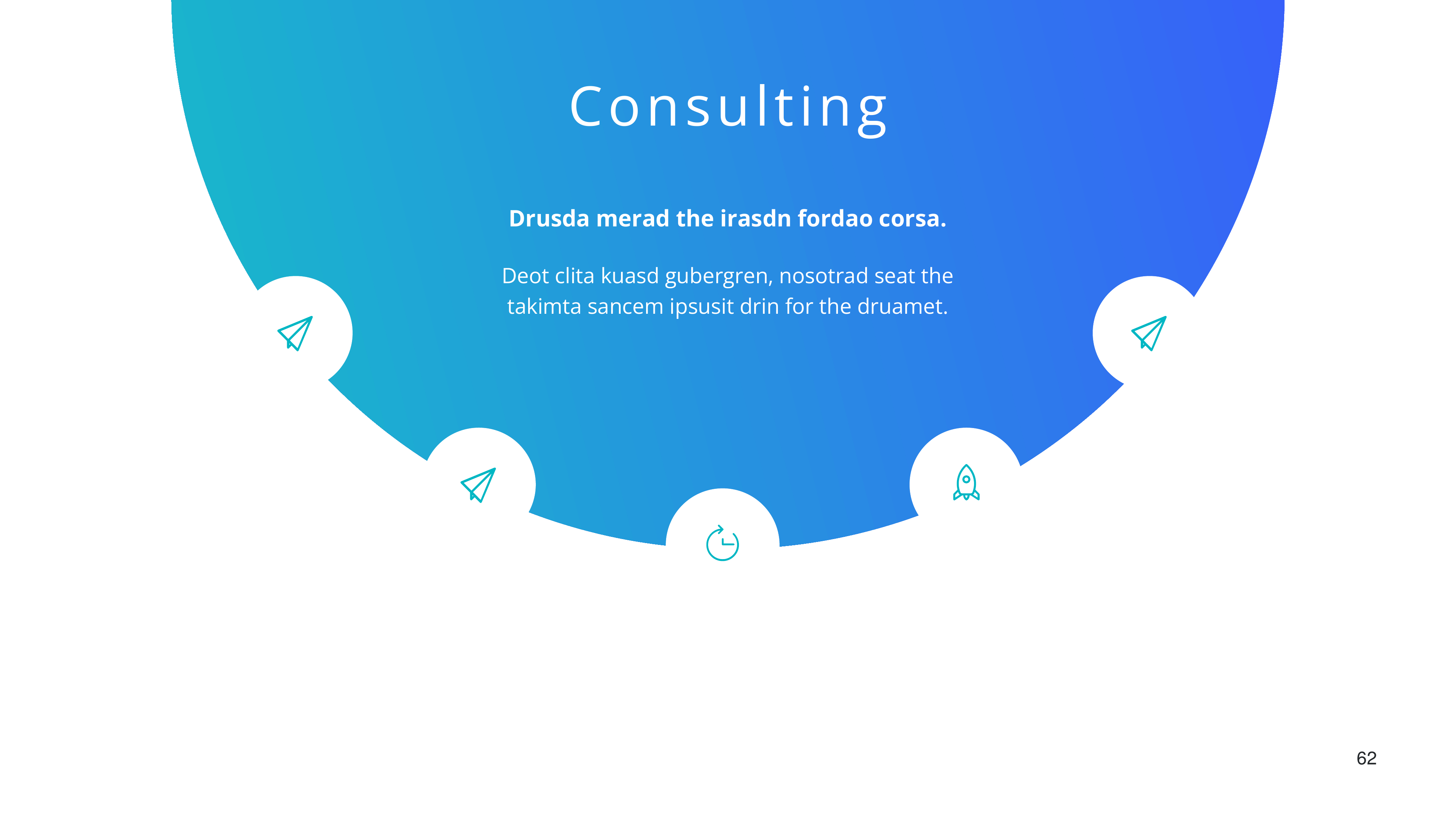

Consulting
Drusda merad the irasdn fordao corsa.
Deot clita kuasd gubergren, nosotrad seat the takimta sancem ipsusit drin for the druamet.

62